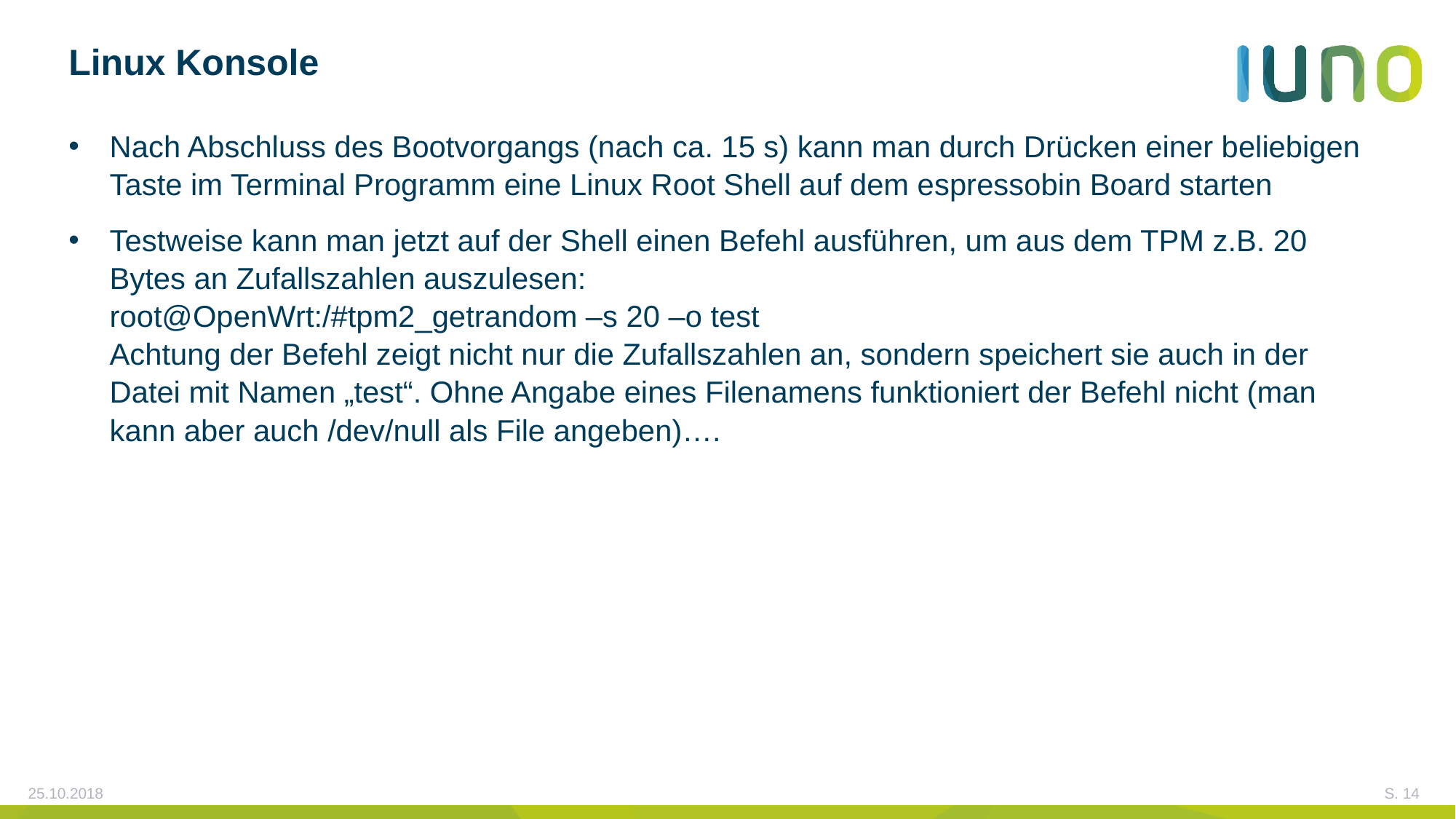

# Linux Konsole
Nach Abschluss des Bootvorgangs (nach ca. 15 s) kann man durch Drücken einer beliebigen Taste im Terminal Programm eine Linux Root Shell auf dem espressobin Board starten
Testweise kann man jetzt auf der Shell einen Befehl ausführen, um aus dem TPM z.B. 20 Bytes an Zufallszahlen auszulesen:
root@OpenWrt:/#tpm2_getrandom –s 20 –o test
Achtung der Befehl zeigt nicht nur die Zufallszahlen an, sondern speichert sie auch in der Datei mit Namen „test“. Ohne Angabe eines Filenamens funktioniert der Befehl nicht (man kann aber auch /dev/null als File angeben)….
25.10.2018

S. 14